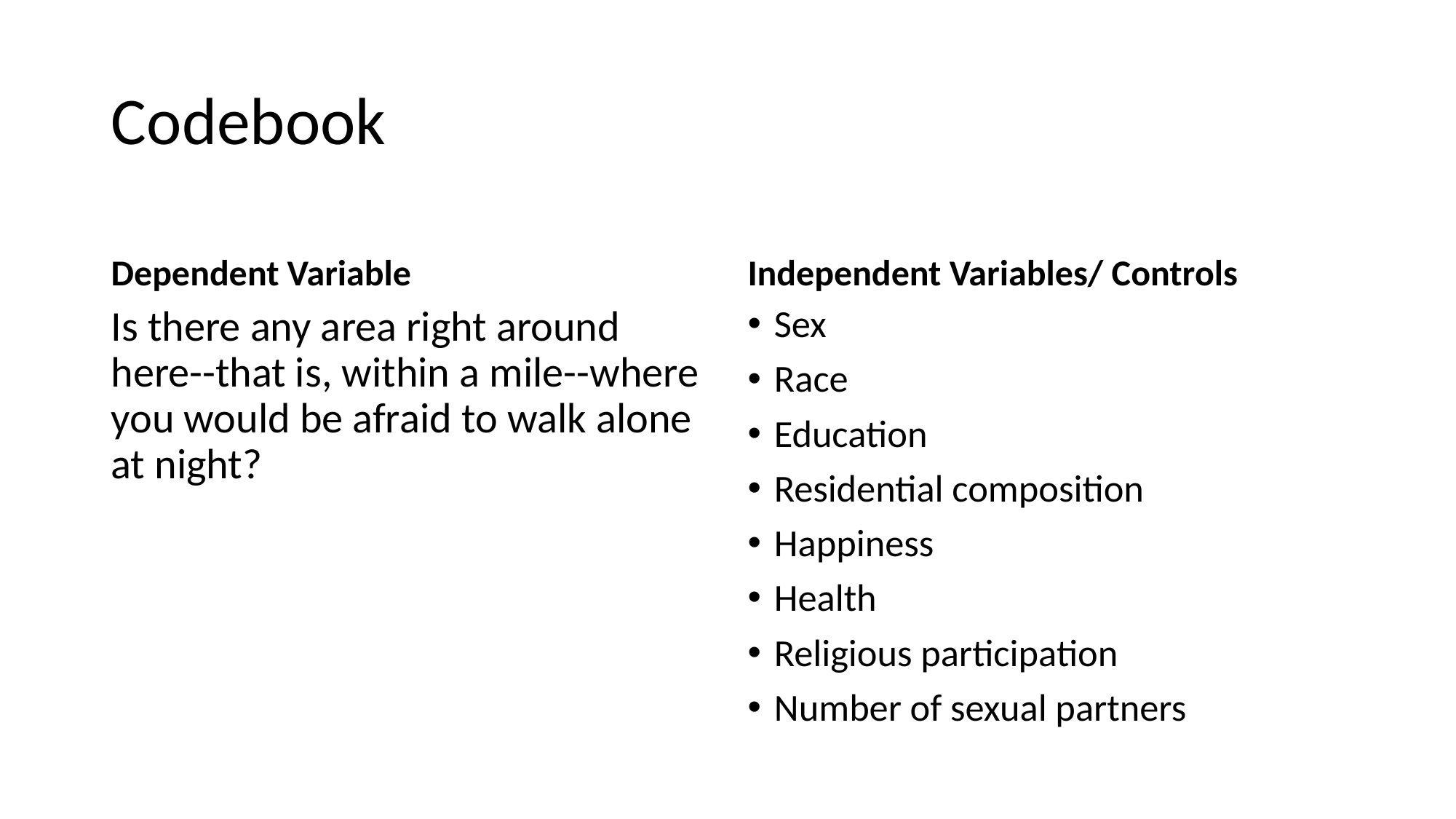

# Codebook
Dependent Variable
Independent Variables/ Controls
Is there any area right around here--that is, within a mile--where you would be afraid to walk alone at night?

Sex
Race
Education
Residential composition
Happiness
Health
Religious participation
Number of sexual partners